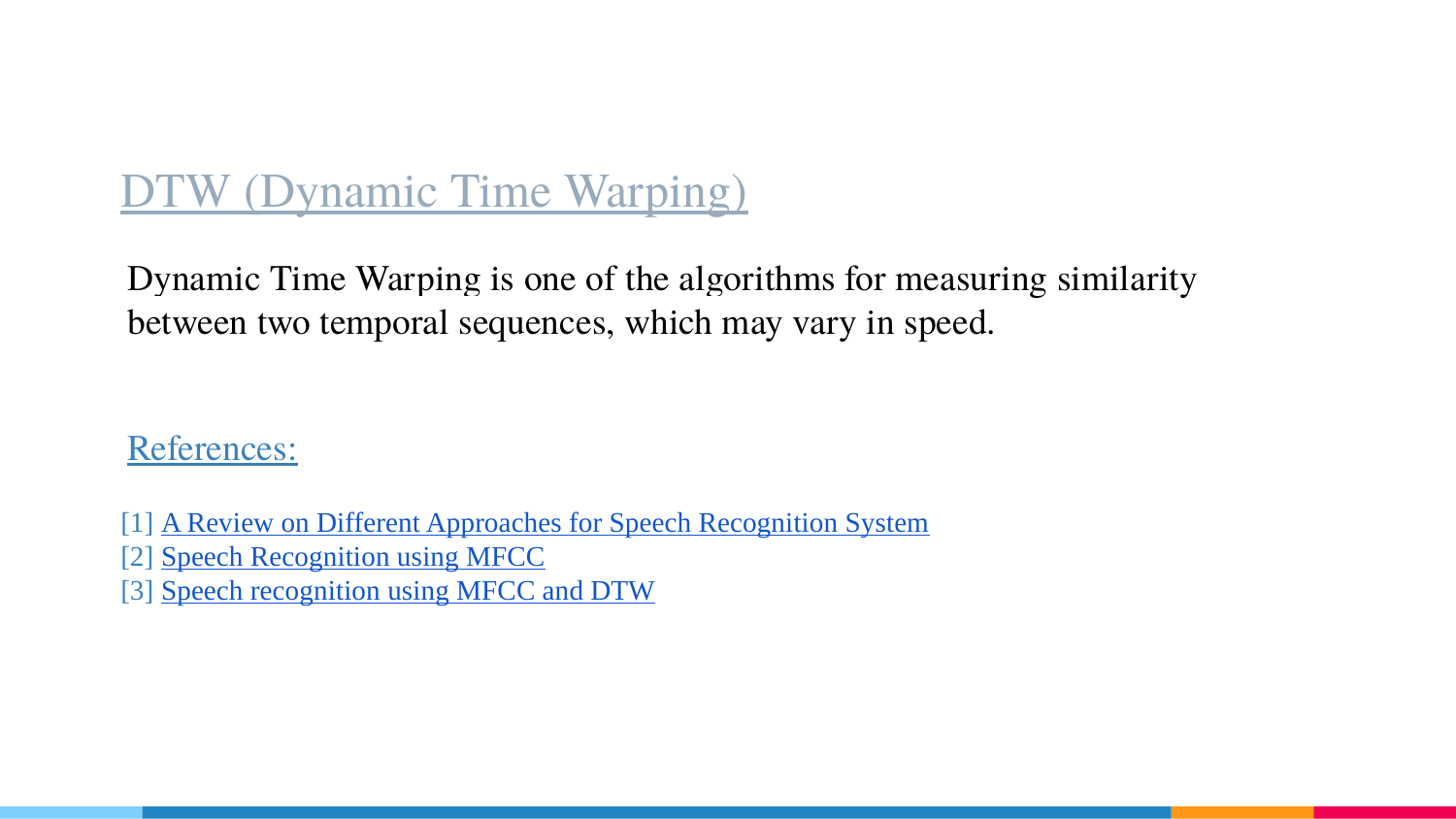

# DTW (Dynamic Time Warping)
Dynamic Time Warping is one of the algorithms for measuring similarity between two temporal sequences, which may vary in speed.
References:
[1] A Review on Different Approaches for Speech Recognition System
[2] Speech Recognition using MFCC
[3] Speech recognition using MFCC and DTW